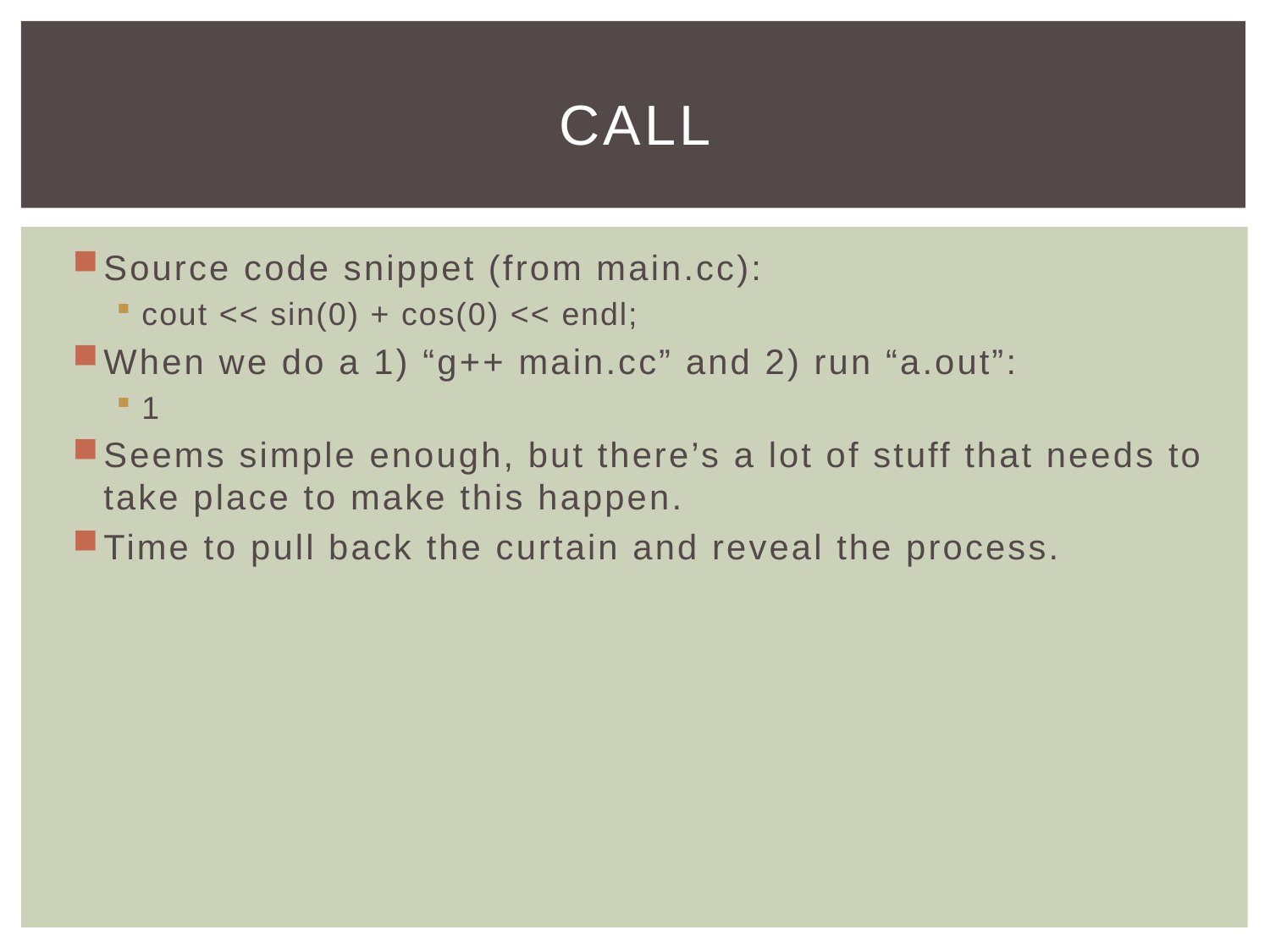

# CALL
Source code snippet (from main.cc):
cout << sin(0) + cos(0) << endl;
When we do a 1) “g++ main.cc” and 2) run “a.out”:
1
Seems simple enough, but there’s a lot of stuff that needs to take place to make this happen.
Time to pull back the curtain and reveal the process.